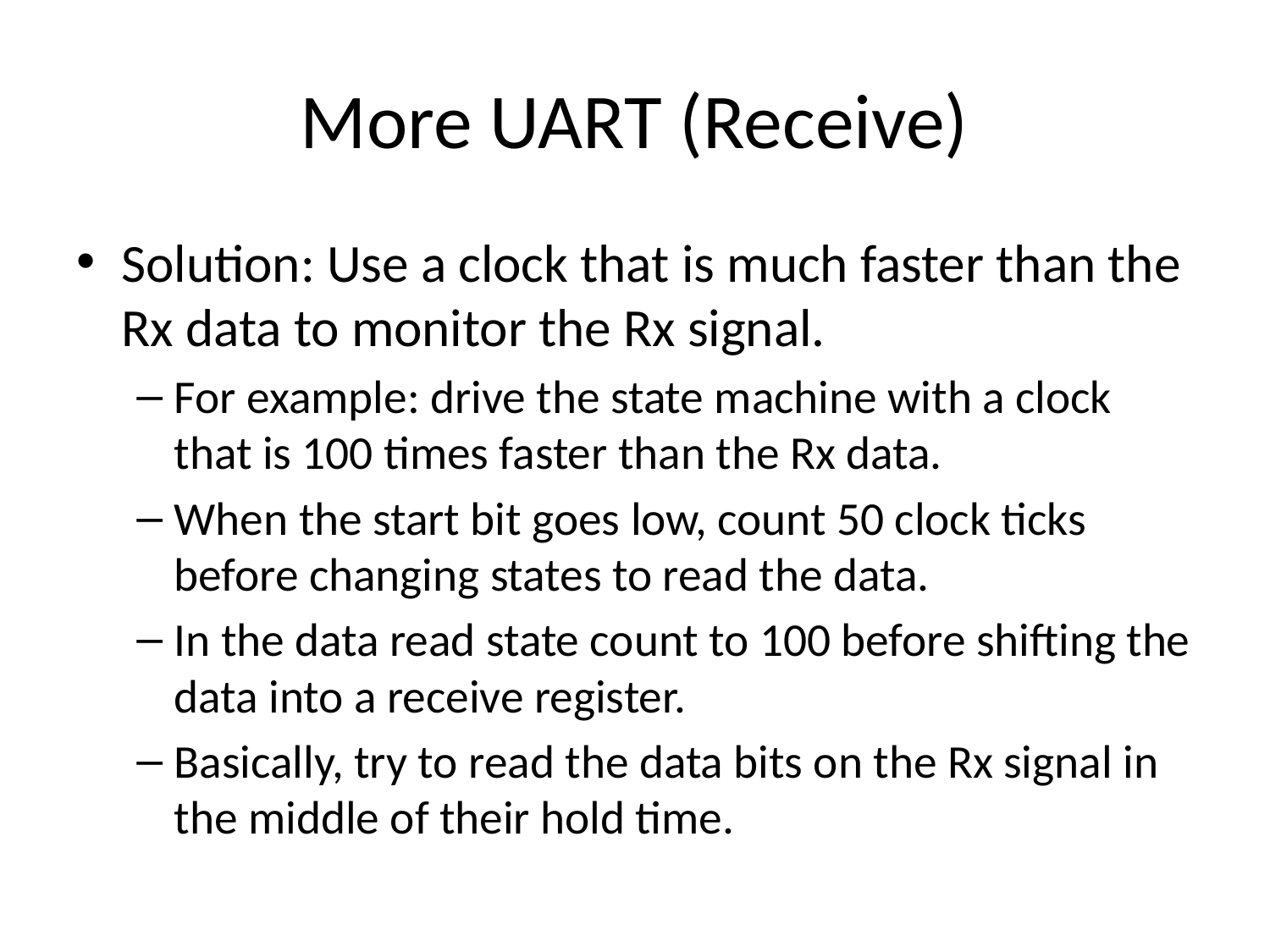

# More UART (Receive)
Solution: Use a clock that is much faster than the Rx data to monitor the Rx signal.
For example: drive the state machine with a clock that is 100 times faster than the Rx data.
When the start bit goes low, count 50 clock ticks before changing states to read the data.
In the data read state count to 100 before shifting the data into a receive register.
Basically, try to read the data bits on the Rx signal in the middle of their hold time.